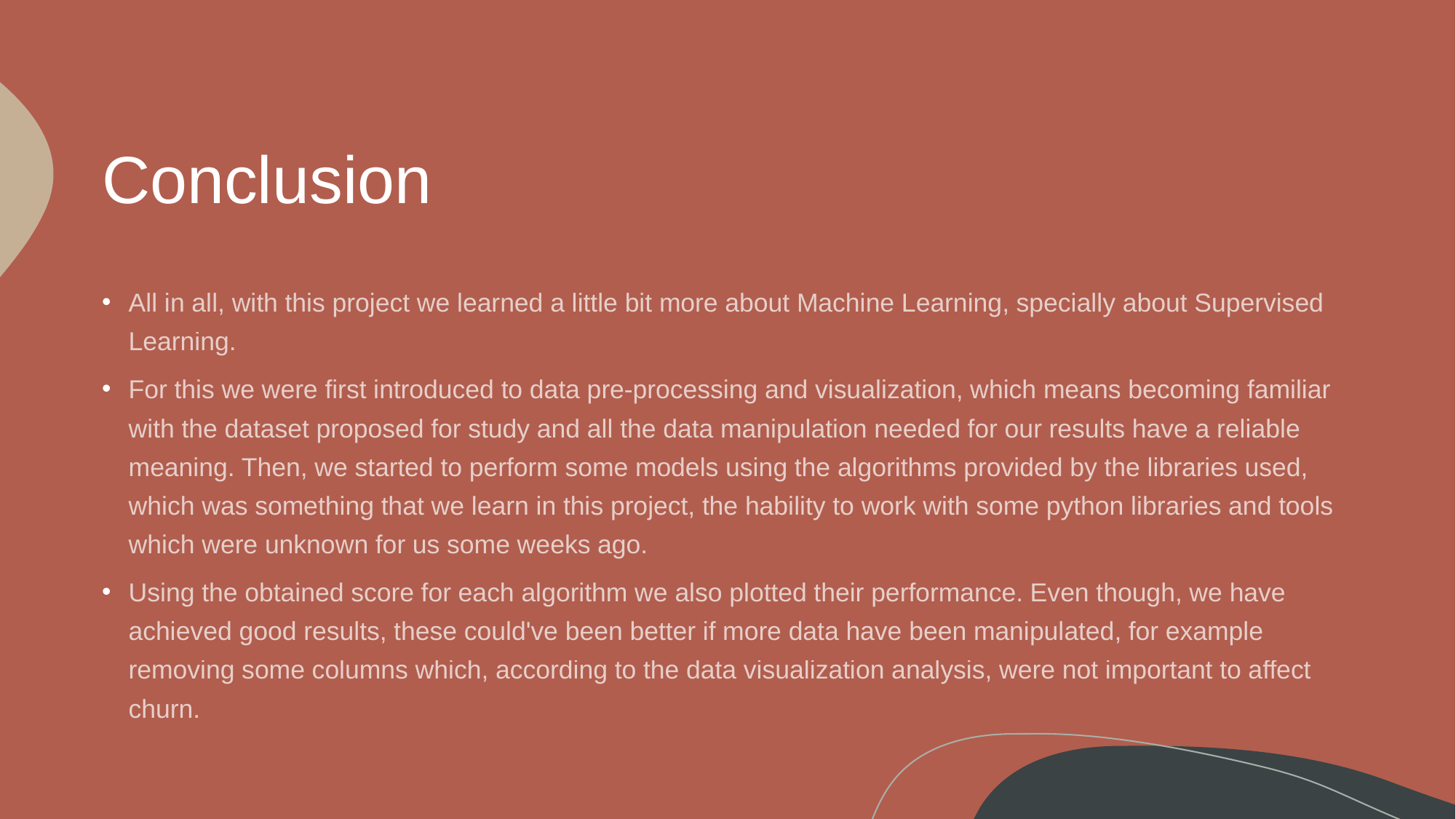

# Conclusion
All in all, with this project we learned a little bit more about Machine Learning, specially about Supervised Learning.
For this we were first introduced to data pre-processing and visualization, which means becoming familiar with the dataset proposed for study and all the data manipulation needed for our results have a reliable meaning. Then, we started to perform some models using the algorithms provided by the libraries used, which was something that we learn in this project, the hability to work with some python libraries and tools which were unknown for us some weeks ago.
Using the obtained score for each algorithm we also plotted their performance. Even though, we have achieved good results, these could've been better if more data have been manipulated, for example removing some columns which, according to the data visualization analysis, were not important to affect churn.